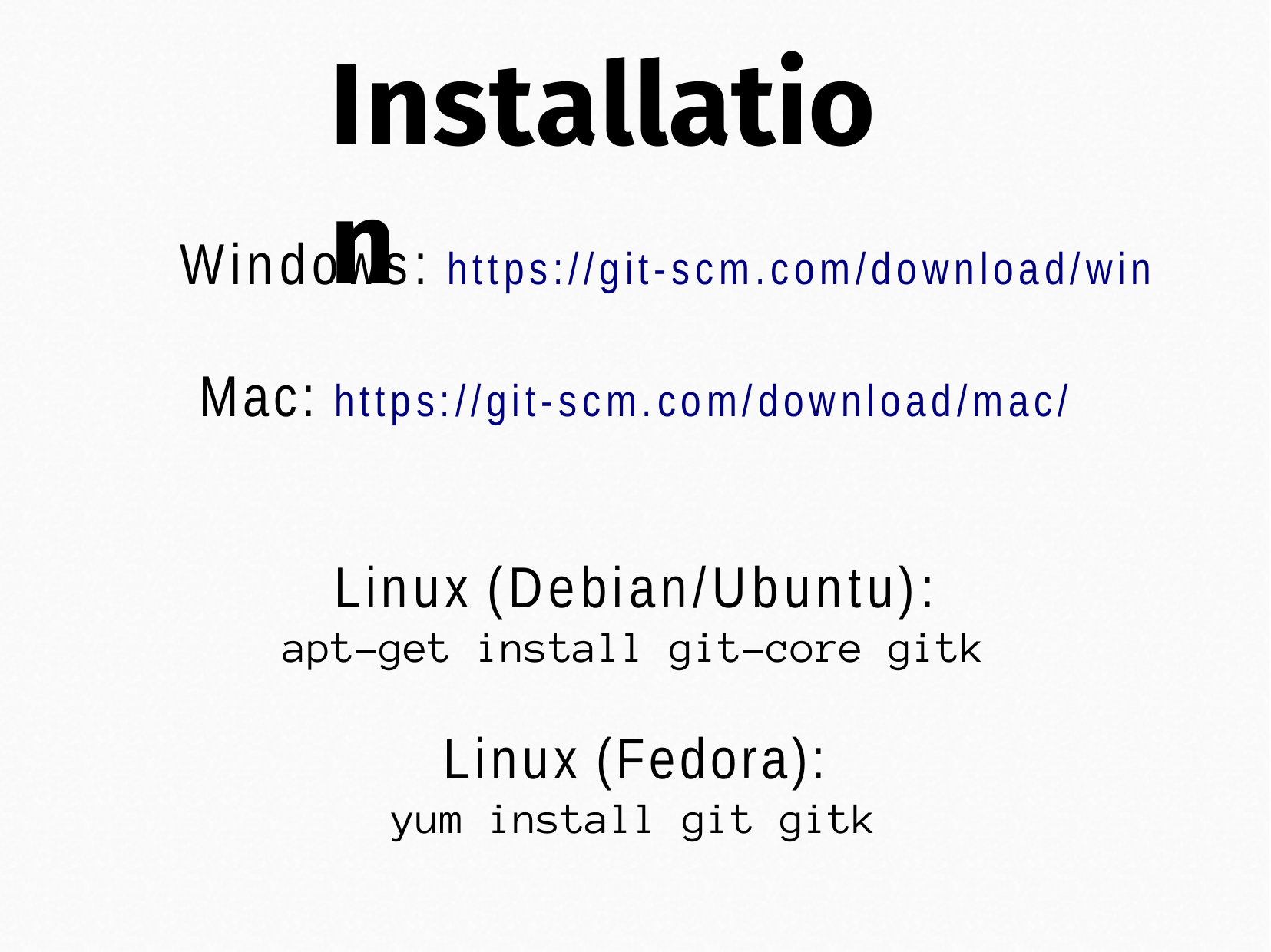

# Installation
Windows: https://git-scm.com/download/win

Mac: https://git-scm.com/download/mac/

Linux (Debian/Ubuntu):
apt-get install git-core gitk

Linux (Fedora):
yum install git gitk